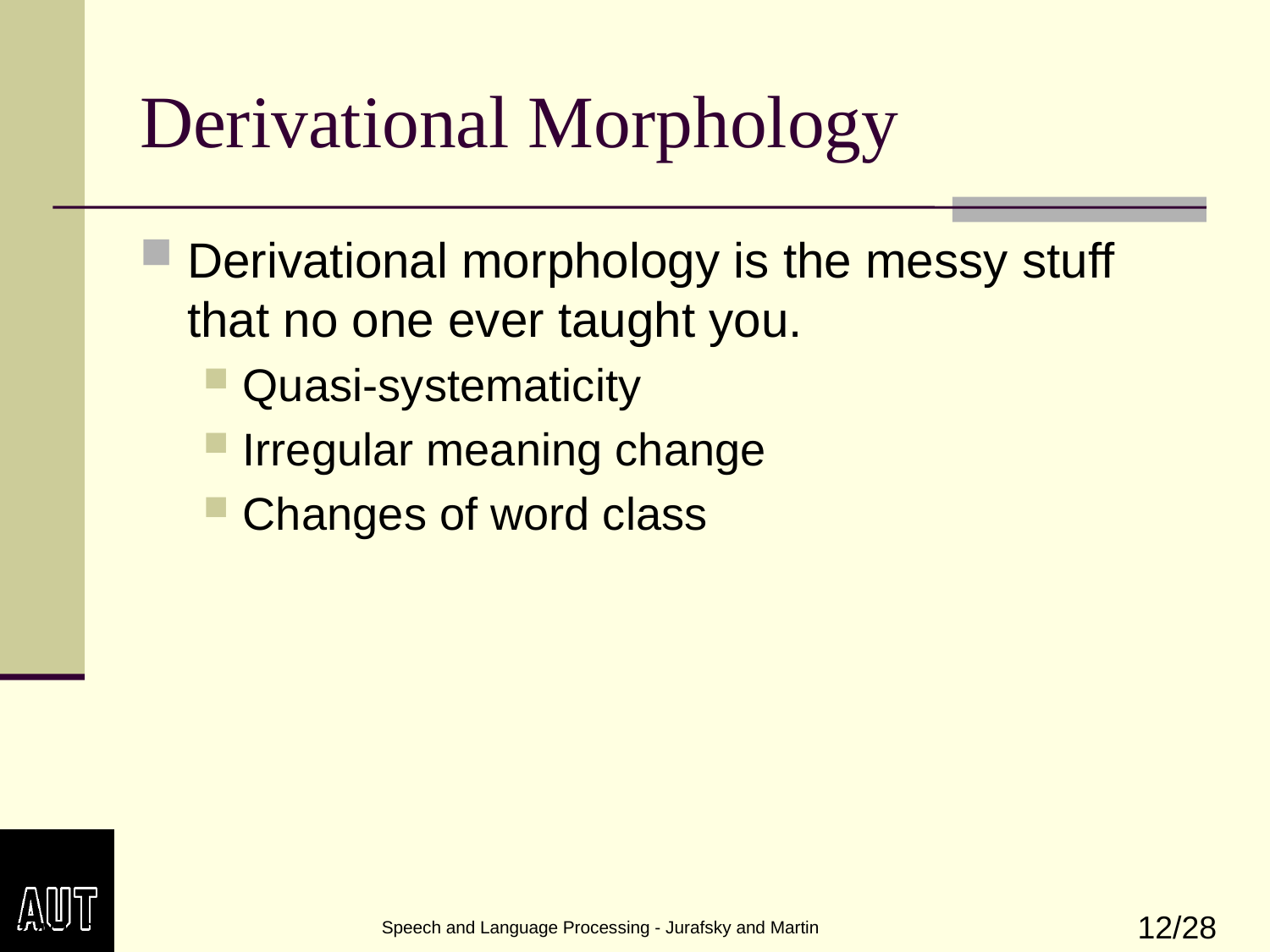

# Derivational Morphology
Derivational morphology is the messy stuff that no one ever taught you.
Quasi-systematicity
Irregular meaning change
Changes of word class
3/4/2024
                                         Speech and Language Processing - Jurafsky and Martin